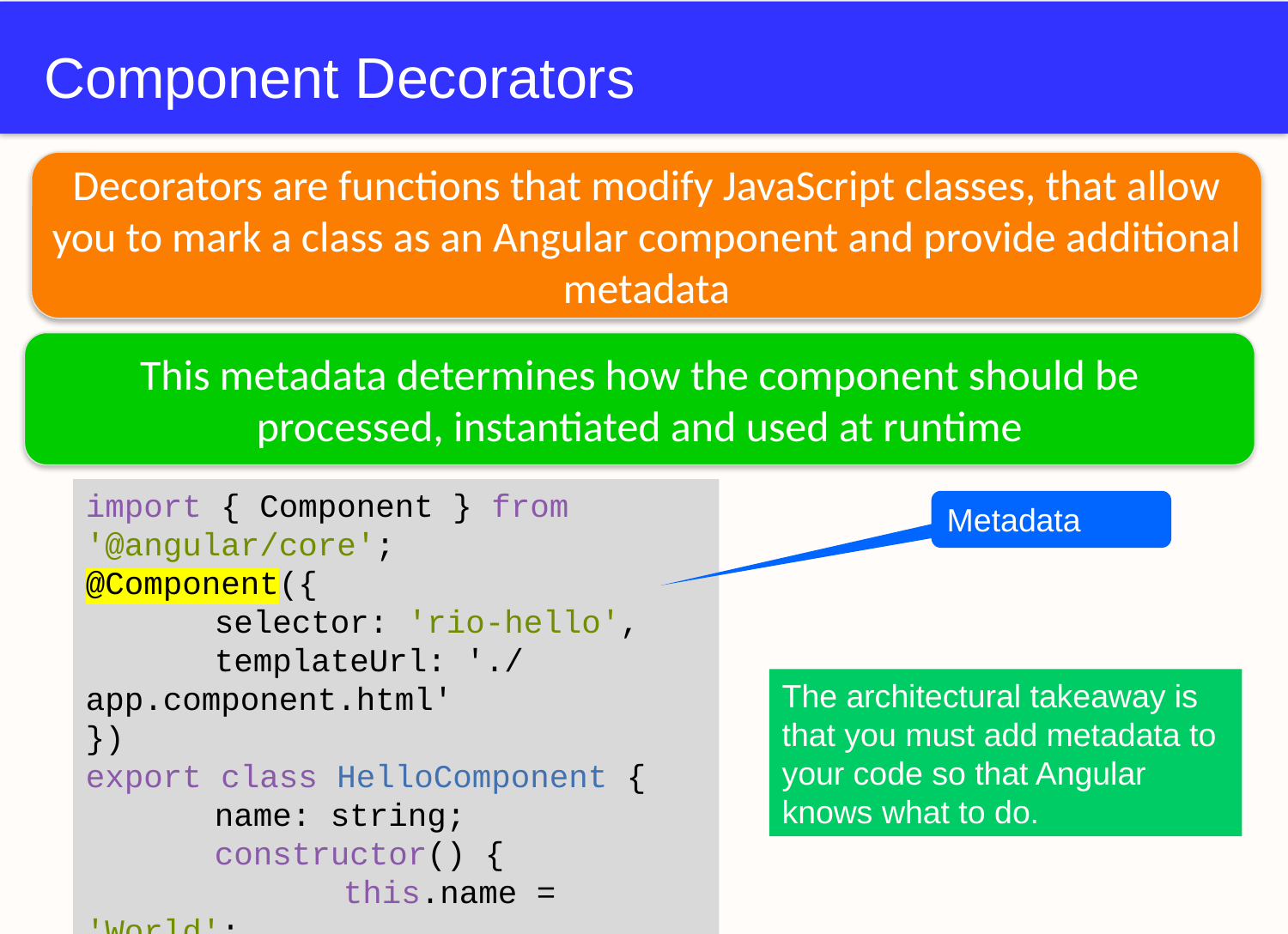

# Component Decorators

Decorators are functions that modify JavaScript classes, that allow you to mark a class as an Angular component and provide additional metadata
This metadata determines how the component should be processed, instantiated and used at runtime
import { Component } from '@angular/core';
@Component({
	selector: 'rio-hello',
	templateUrl: './app.component.html'
})
export class HelloComponent {
	name: string;
	constructor() {
		this.name = 'World';
	}
}
Metadata
The architectural takeaway is that you must add metadata to your code so that Angular knows what to do.